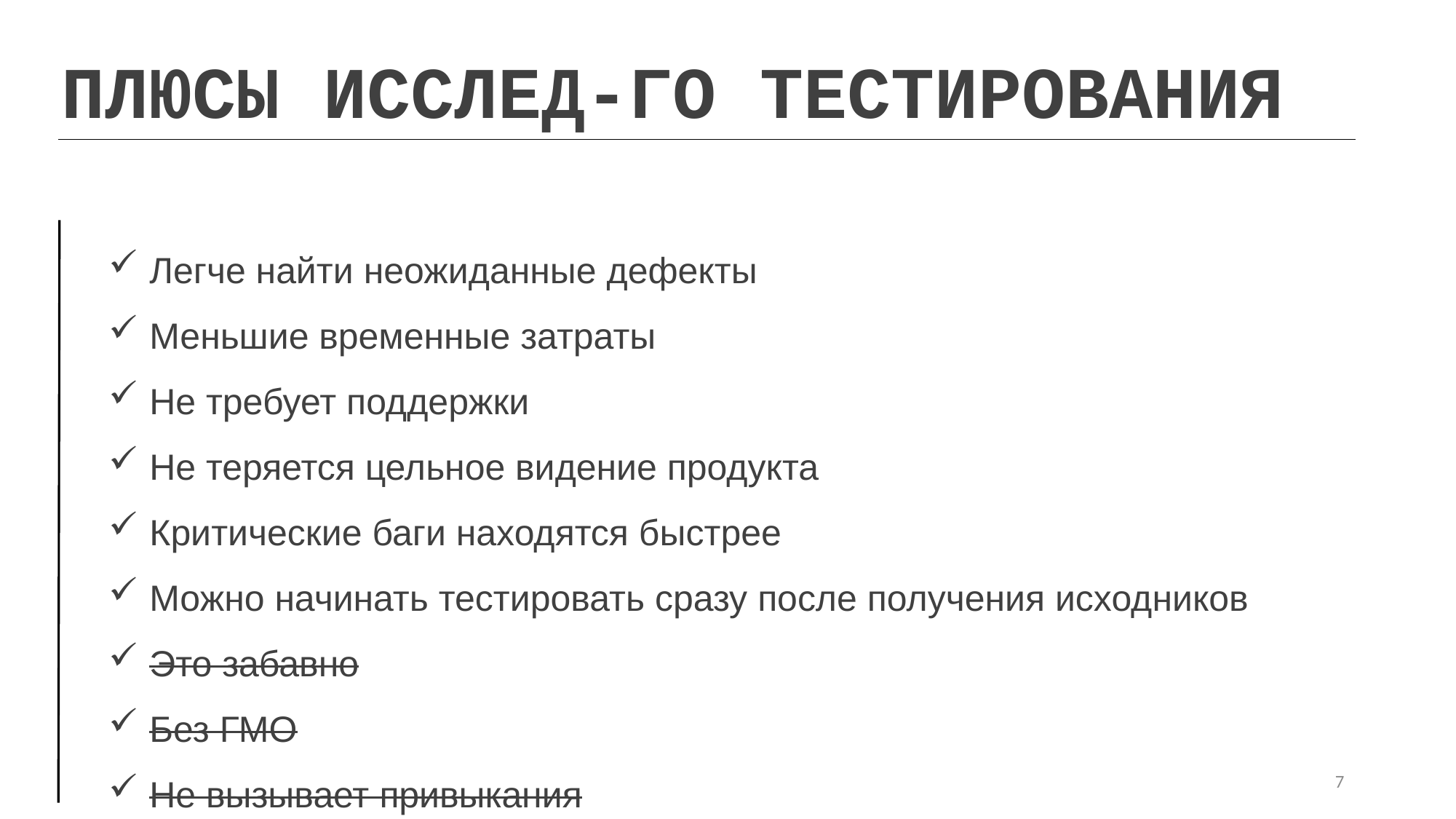

ПЛЮСЫ ИССЛЕД-ГО ТЕСТИРОВАНИЯ
Легче найти неожиданные дефекты
Меньшие временные затраты
Не требует поддержки
Не теряется цельное видение продукта
Критические баги находятся быстрее
Можно начинать тестировать сразу после получения исходников
Это забавно
Без ГМО
Не вызывает привыкания

7